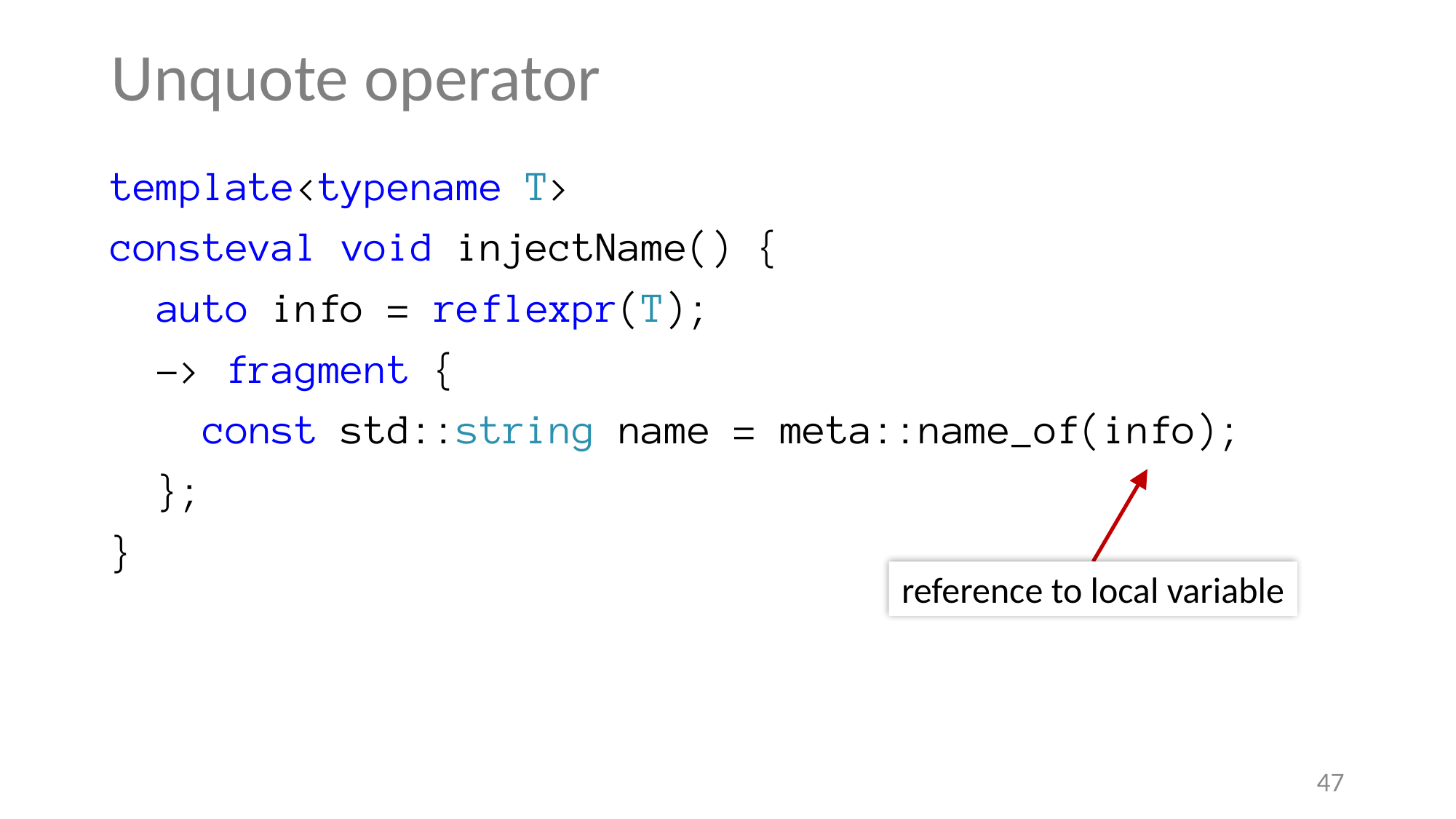

# Unquote operator
template<typename T>
consteval void injectName() {
  auto info = reflexpr(T);
  -> fragment {
    const std::string name = meta::name_of(info);
  };
}
reference to local variable
47